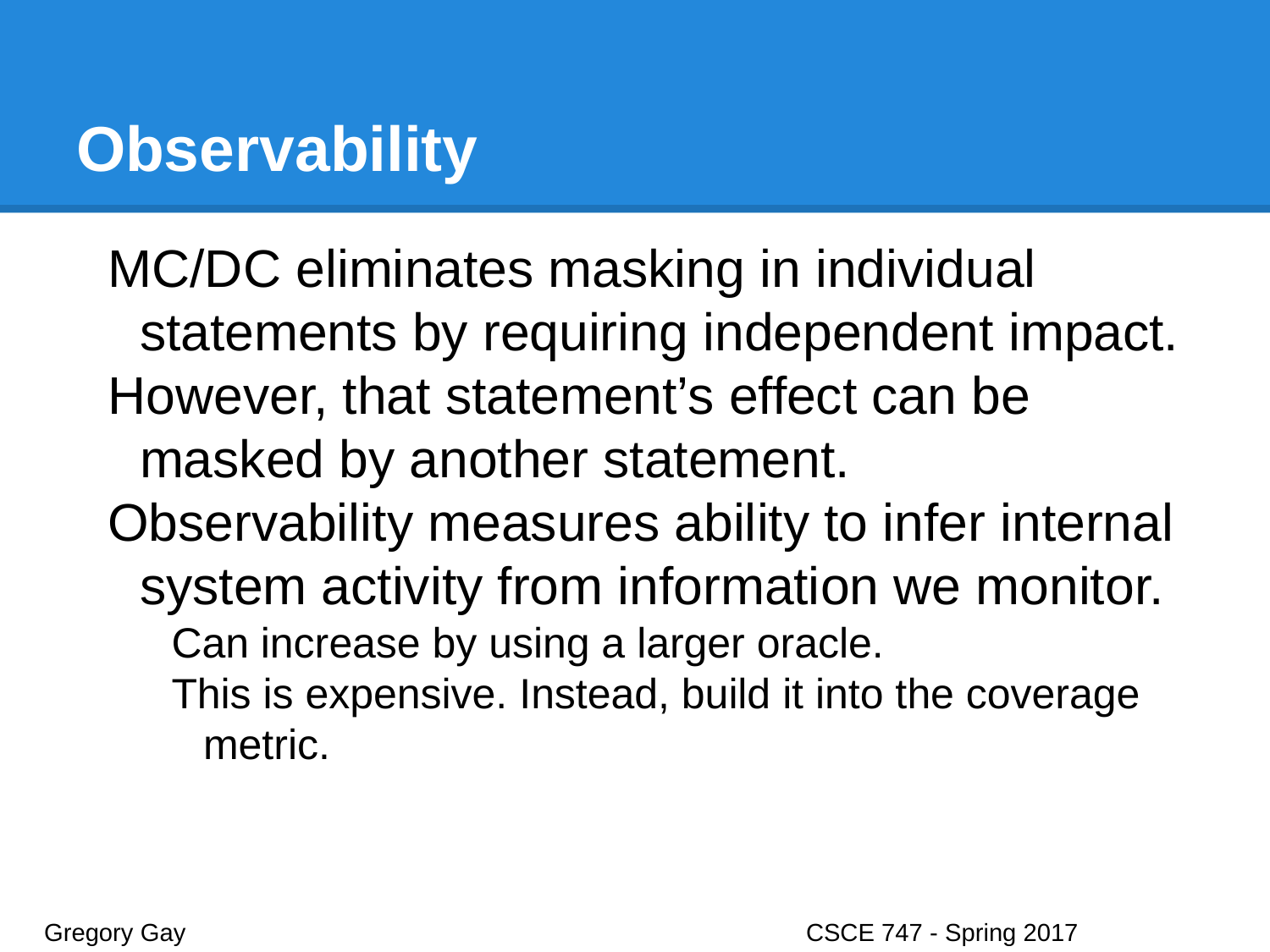

# Observability
MC/DC eliminates masking in individual statements by requiring independent impact.
However, that statement’s effect can be masked by another statement.
Observability measures ability to infer internal system activity from information we monitor.
Can increase by using a larger oracle.
This is expensive. Instead, build it into the coverage metric.
Gregory Gay					CSCE 747 - Spring 2017							21